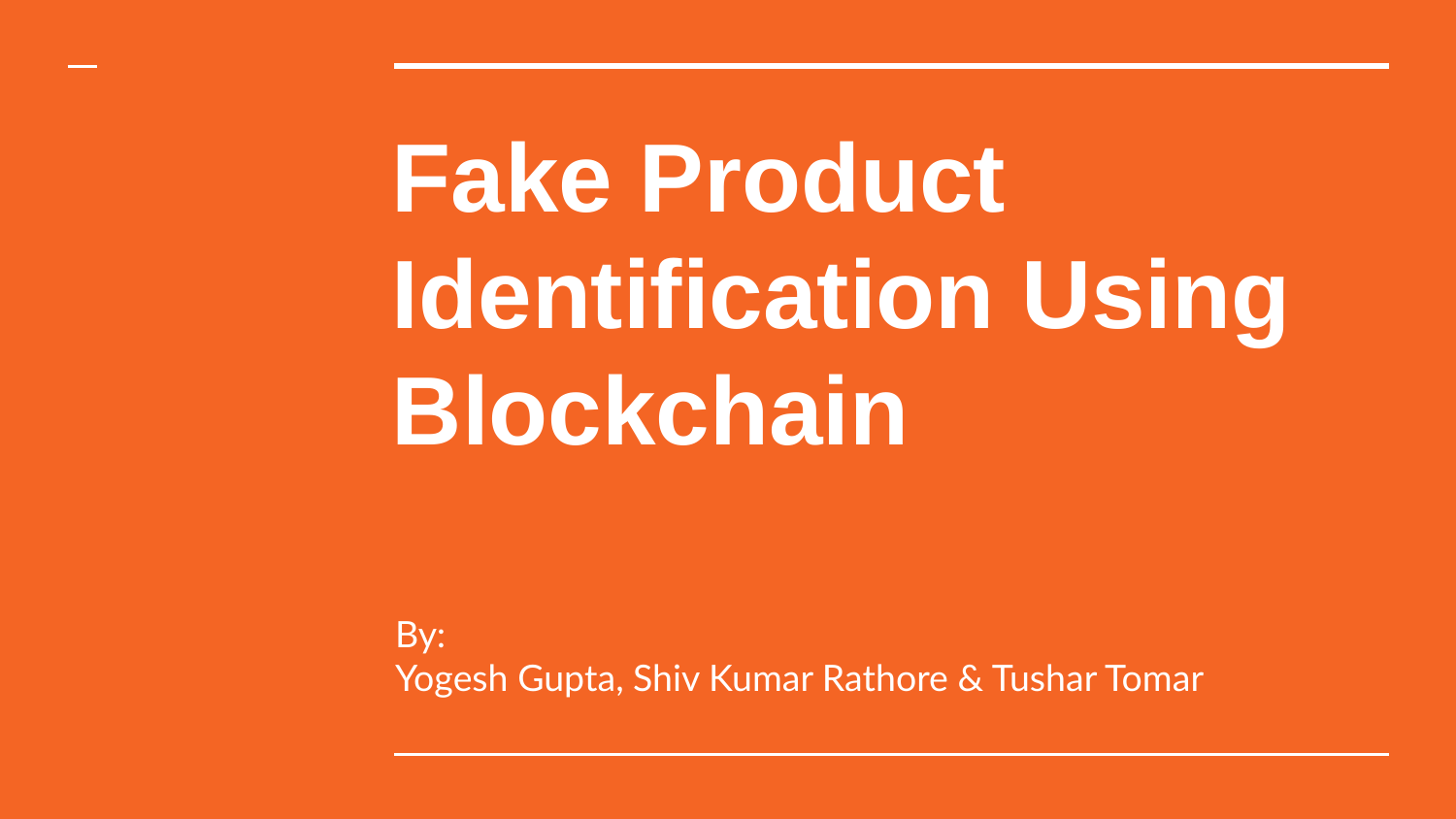

# Fake Product Identification Using Blockchain
By:
Yogesh Gupta, Shiv Kumar Rathore & Tushar Tomar